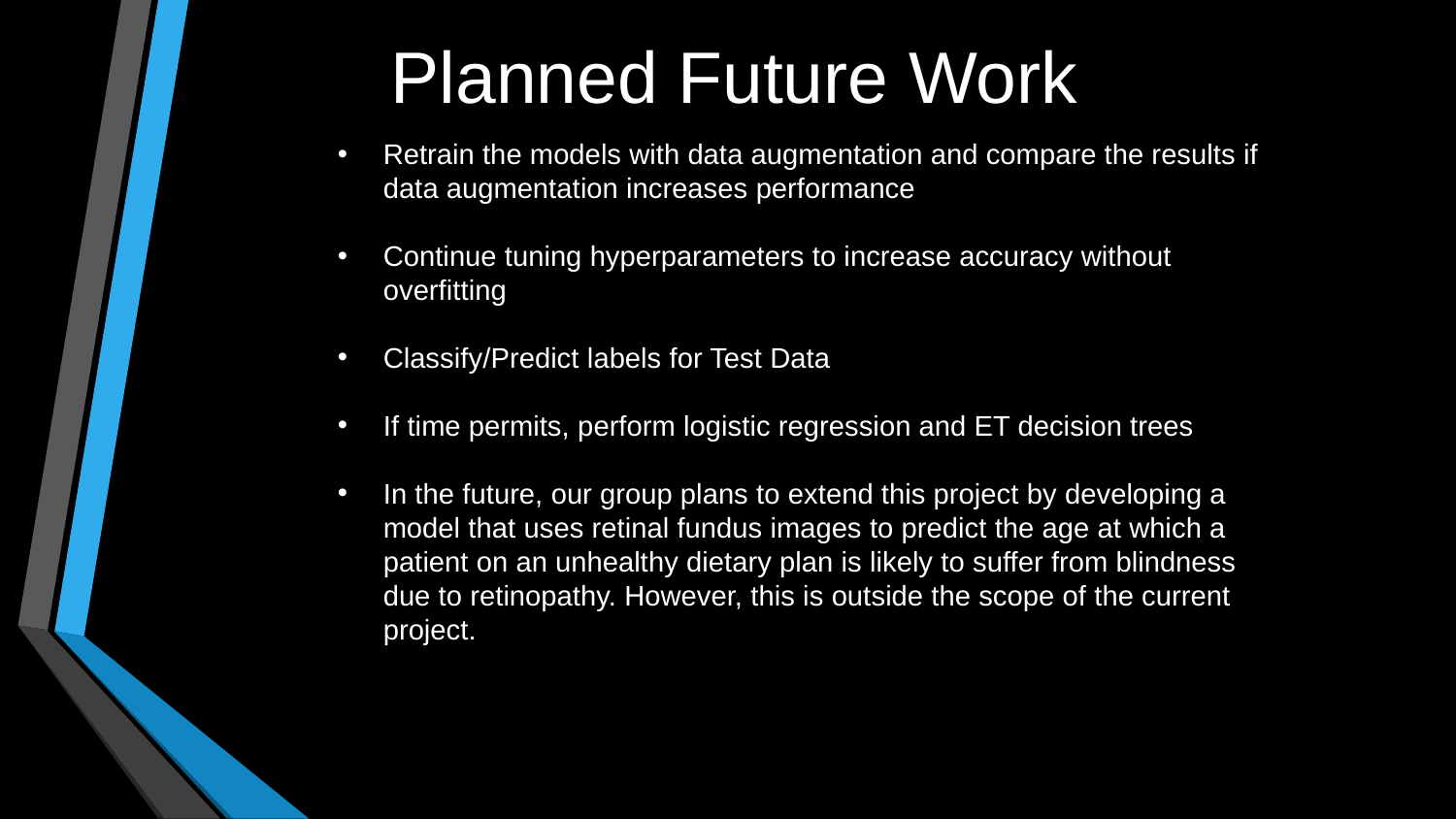

# Planned Future Work
Retrain the models with data augmentation and compare the results if data augmentation increases performance

Continue tuning hyperparameters to increase accuracy without overfitting

Classify/Predict labels for Test Data

If time permits, perform logistic regression and ET decision trees

In the future, our group plans to extend this project by developing a model that uses retinal fundus images to predict the age at which a patient on an unhealthy dietary plan is likely to suffer from blindness due to retinopathy. However, this is outside the scope of the current project.